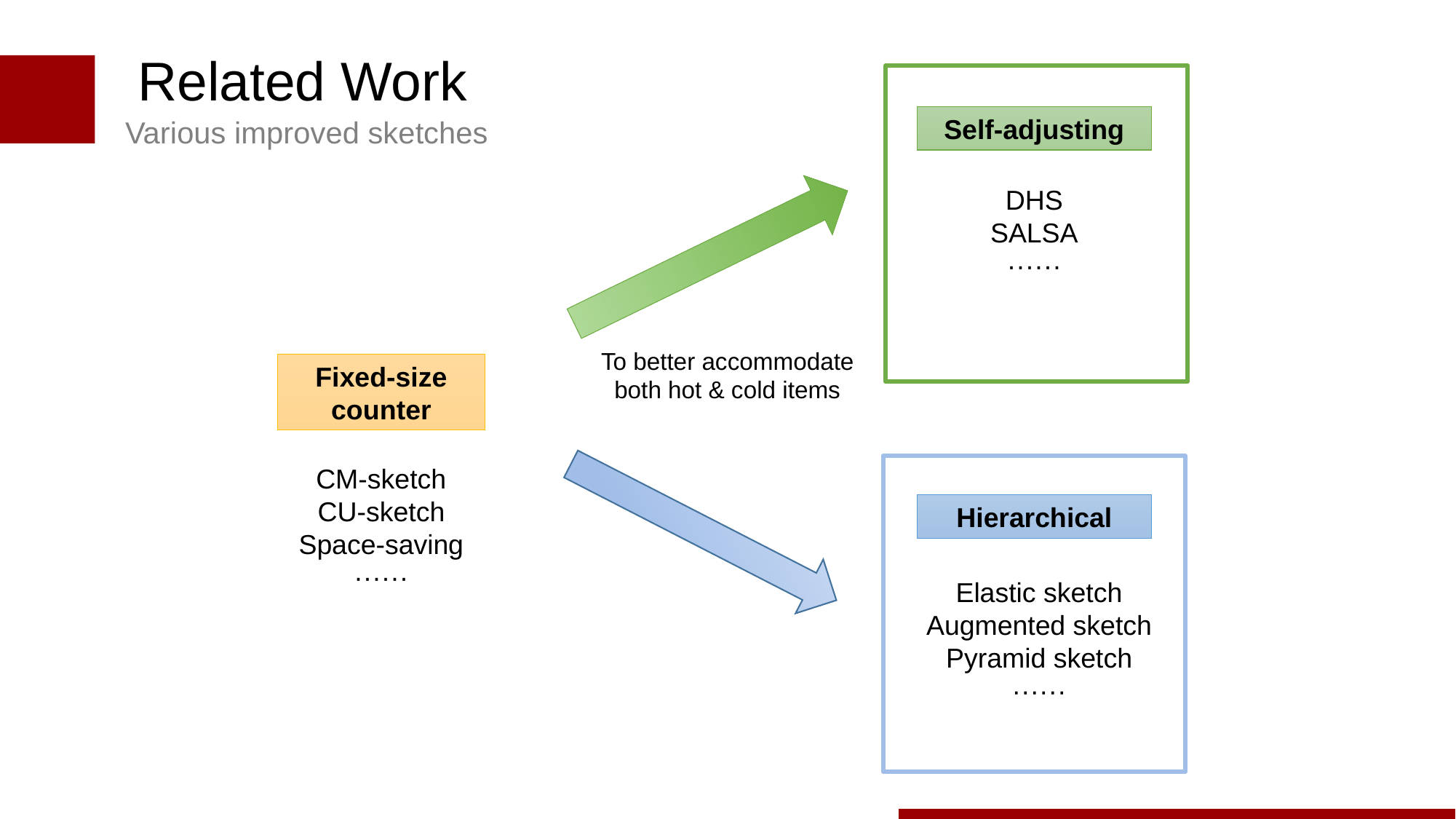

Related Work
Various improved sketches

Self-adjusting
DHS
SALSA
······

To better accommodate both hot & cold items
Fixed-size
counter

CM-sketch
CU-sketch
Space-saving
······

Hierarchical
Elastic sketch
Augmented sketch
Pyramid sketch
······